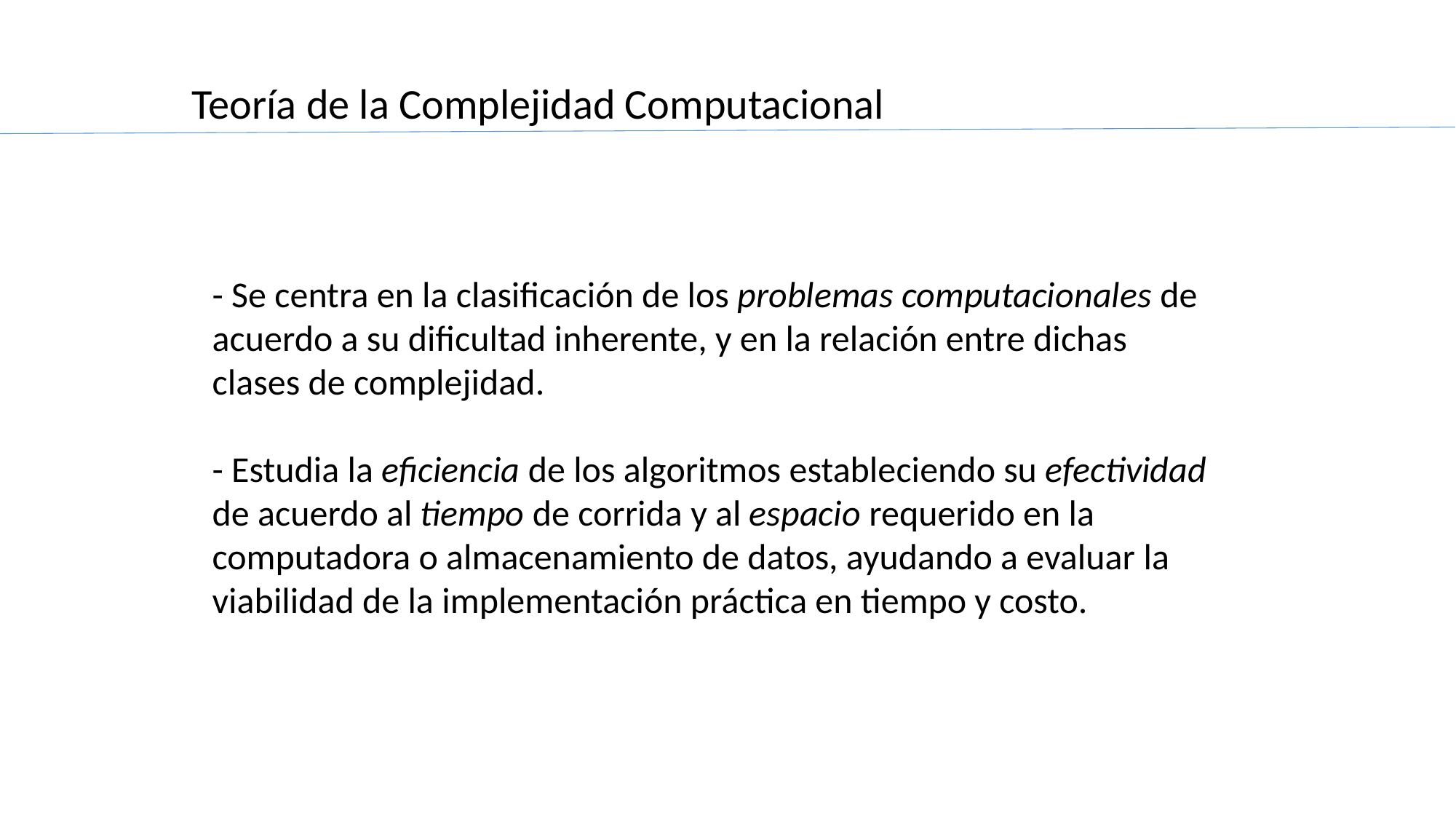

# Teoría de la Complejidad Computacional
- Se centra en la clasificación de los problemas computacionales de acuerdo a su dificultad inherente, y en la relación entre dichas clases de complejidad.

- Estudia la eficiencia de los algoritmos estableciendo su efectividad de acuerdo al tiempo de corrida y al espacio requerido en la computadora o almacenamiento de datos, ayudando a evaluar la viabilidad de la implementación práctica en tiempo y costo.